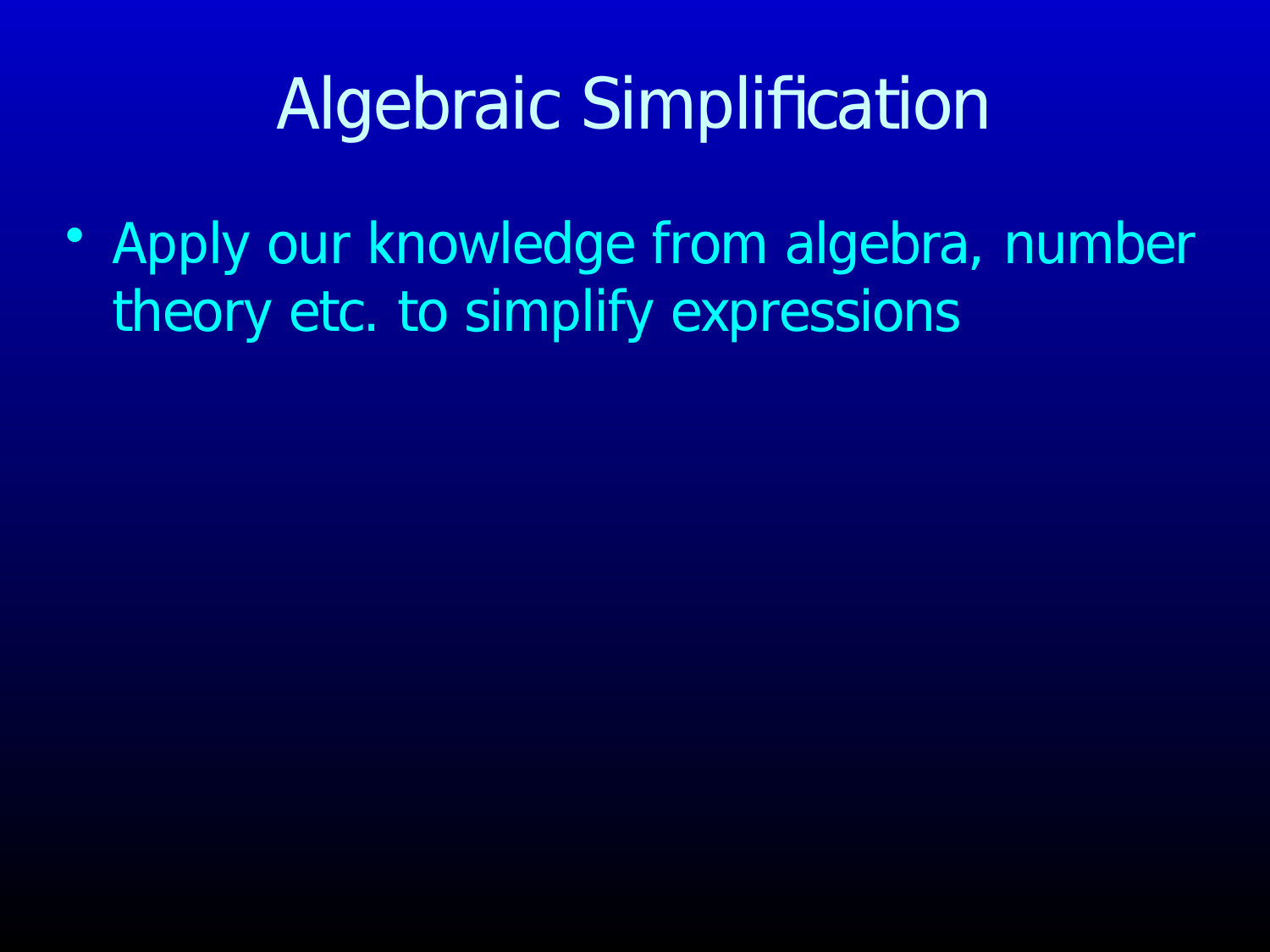

# Algebraic Simplification
Apply our knowledge from algebra, number theory etc. to simplify expressions